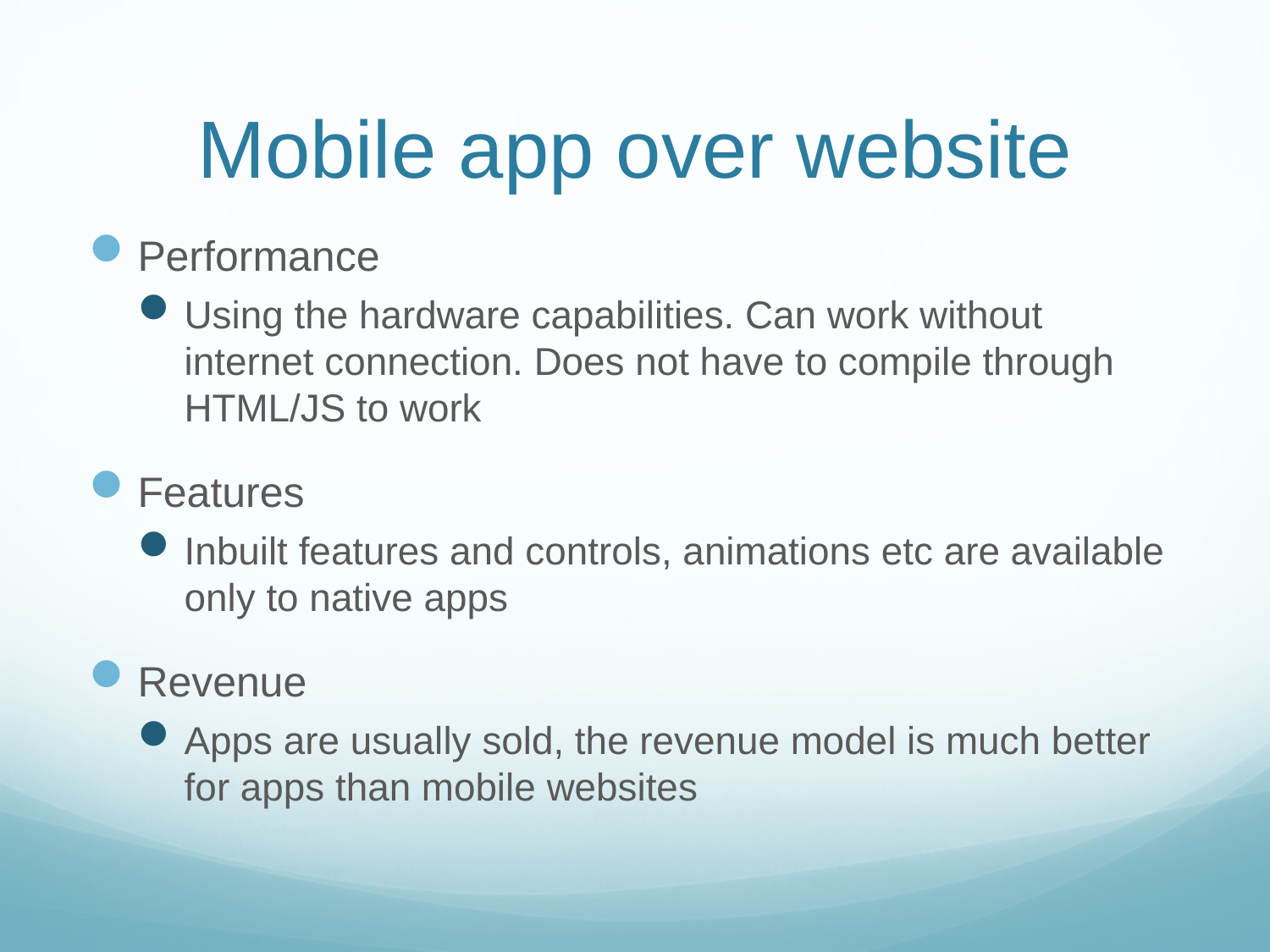

# Mobile app over website
Performance
Using the hardware capabilities. Can work without internet connection. Does not have to compile through HTML/JS to work
Features
Inbuilt features and controls, animations etc are available only to native apps
Revenue
Apps are usually sold, the revenue model is much better for apps than mobile websites